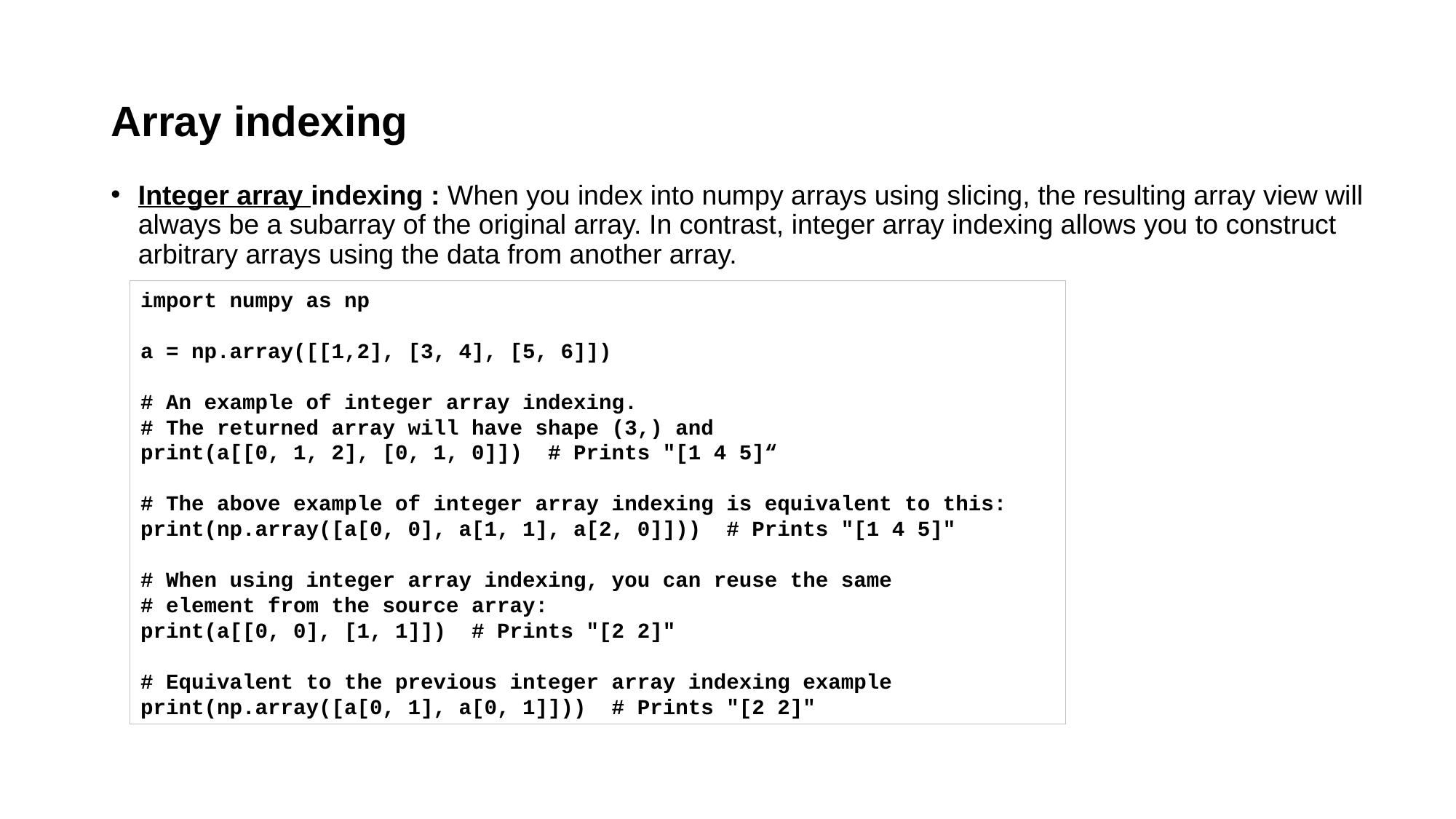

# Array indexing
Integer array indexing : When you index into numpy arrays using slicing, the resulting array view will always be a subarray of the original array. In contrast, integer array indexing allows you to construct arbitrary arrays using the data from another array.
import numpy as np

a = np.array([[1,2], [3, 4], [5, 6]])

# An example of integer array indexing.
# The returned array will have shape (3,) and
print(a[[0, 1, 2], [0, 1, 0]])  # Prints "[1 4 5]“

# The above example of integer array indexing is equivalent to this:
print(np.array([a[0, 0], a[1, 1], a[2, 0]]))  # Prints "[1 4 5]"

# When using integer array indexing, you can reuse the same
# element from the source array:
print(a[[0, 0], [1, 1]])  # Prints "[2 2]"

# Equivalent to the previous integer array indexing example
print(np.array([a[0, 1], a[0, 1]]))  # Prints "[2 2]"